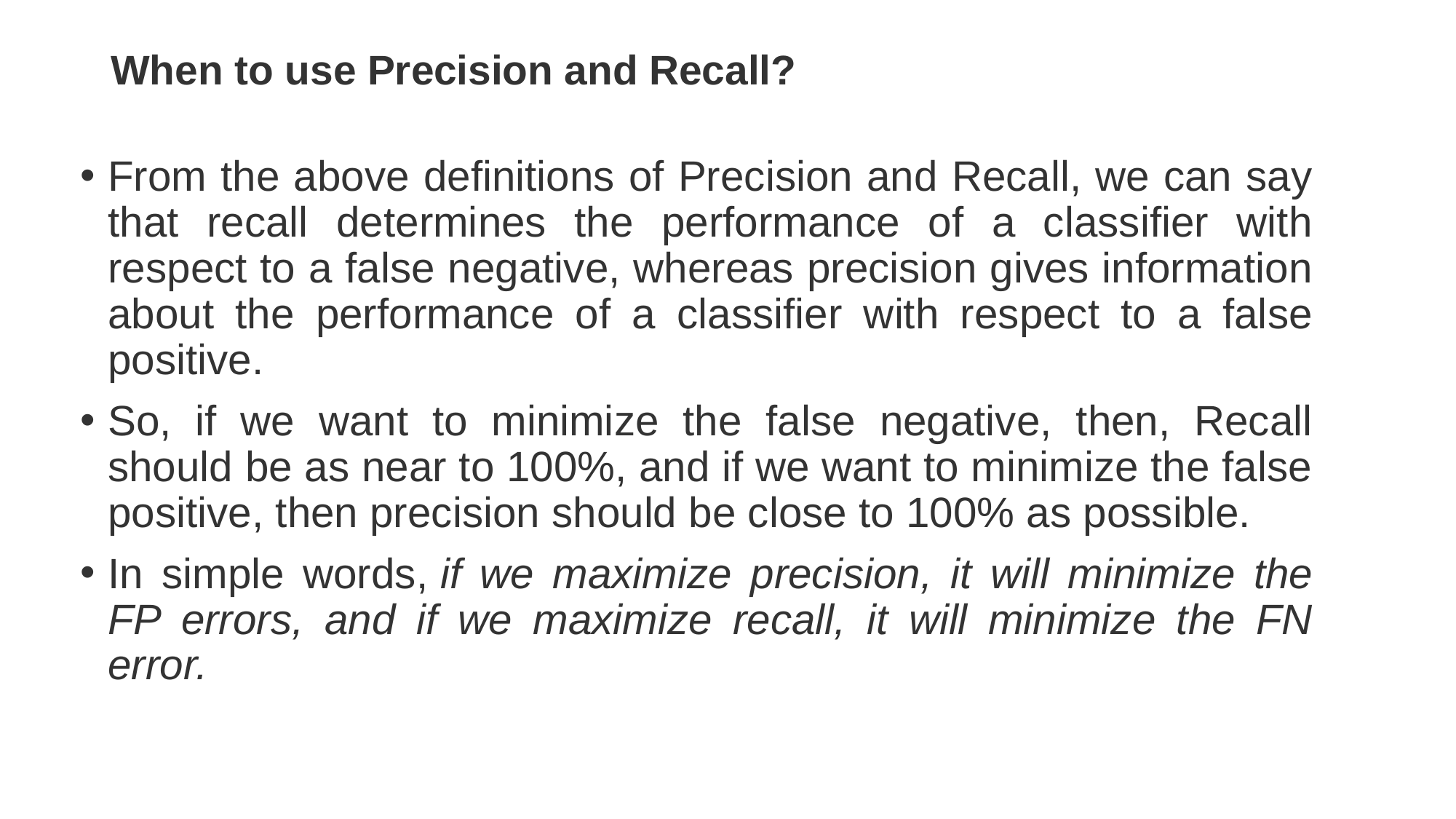

# When to use Precision and Recall?
From the above definitions of Precision and Recall, we can say that recall determines the performance of a classifier with respect to a false negative, whereas precision gives information about the performance of a classifier with respect to a false positive.
So, if we want to minimize the false negative, then, Recall should be as near to 100%, and if we want to minimize the false positive, then precision should be close to 100% as possible.
In simple words, if we maximize precision, it will minimize the FP errors, and if we maximize recall, it will minimize the FN error.